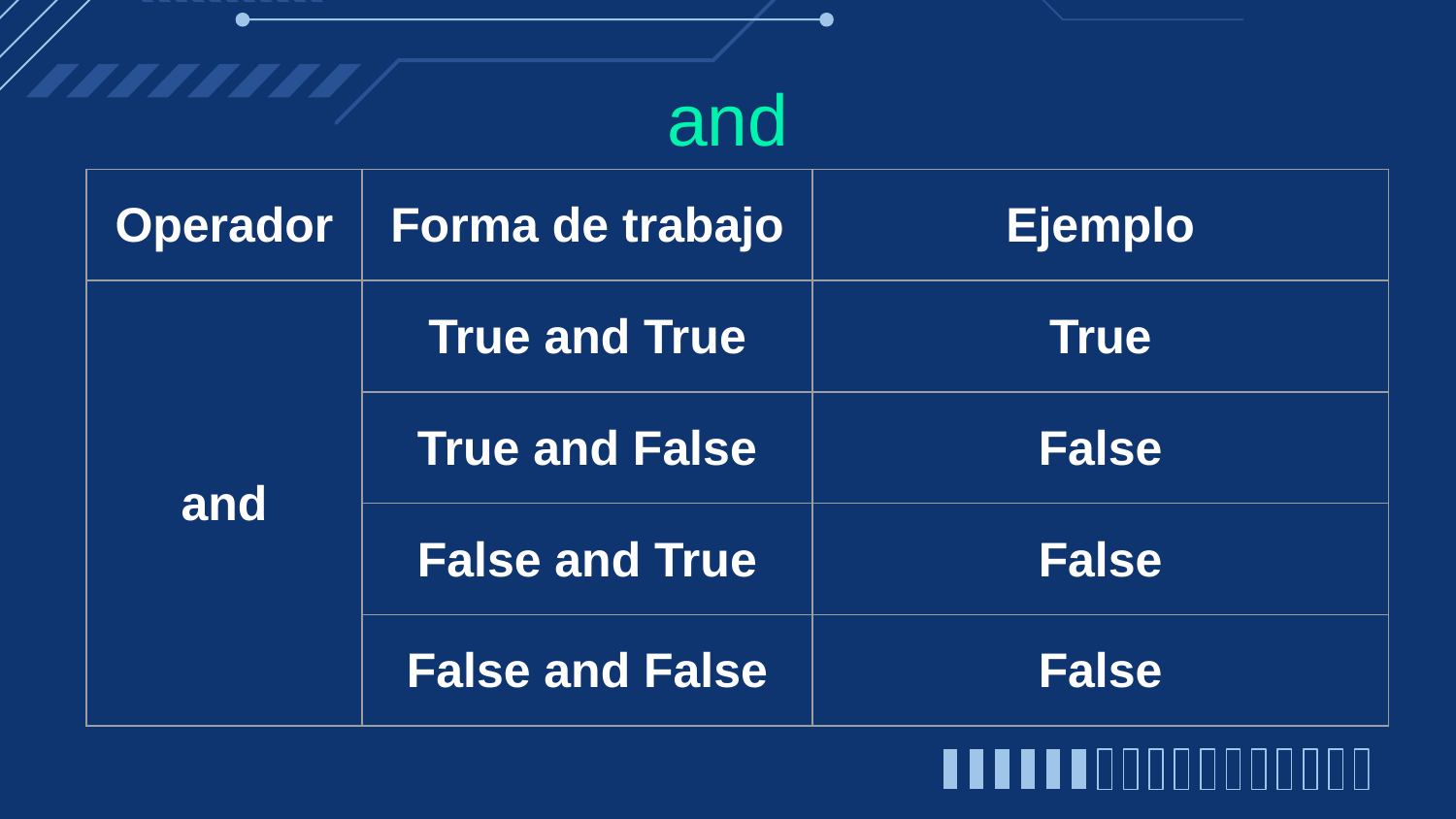

# and
| Operador | Forma de trabajo | Ejemplo |
| --- | --- | --- |
| and | True and True | True |
|  | True and False | False |
|  | False and True | False |
|  | False and False | False |